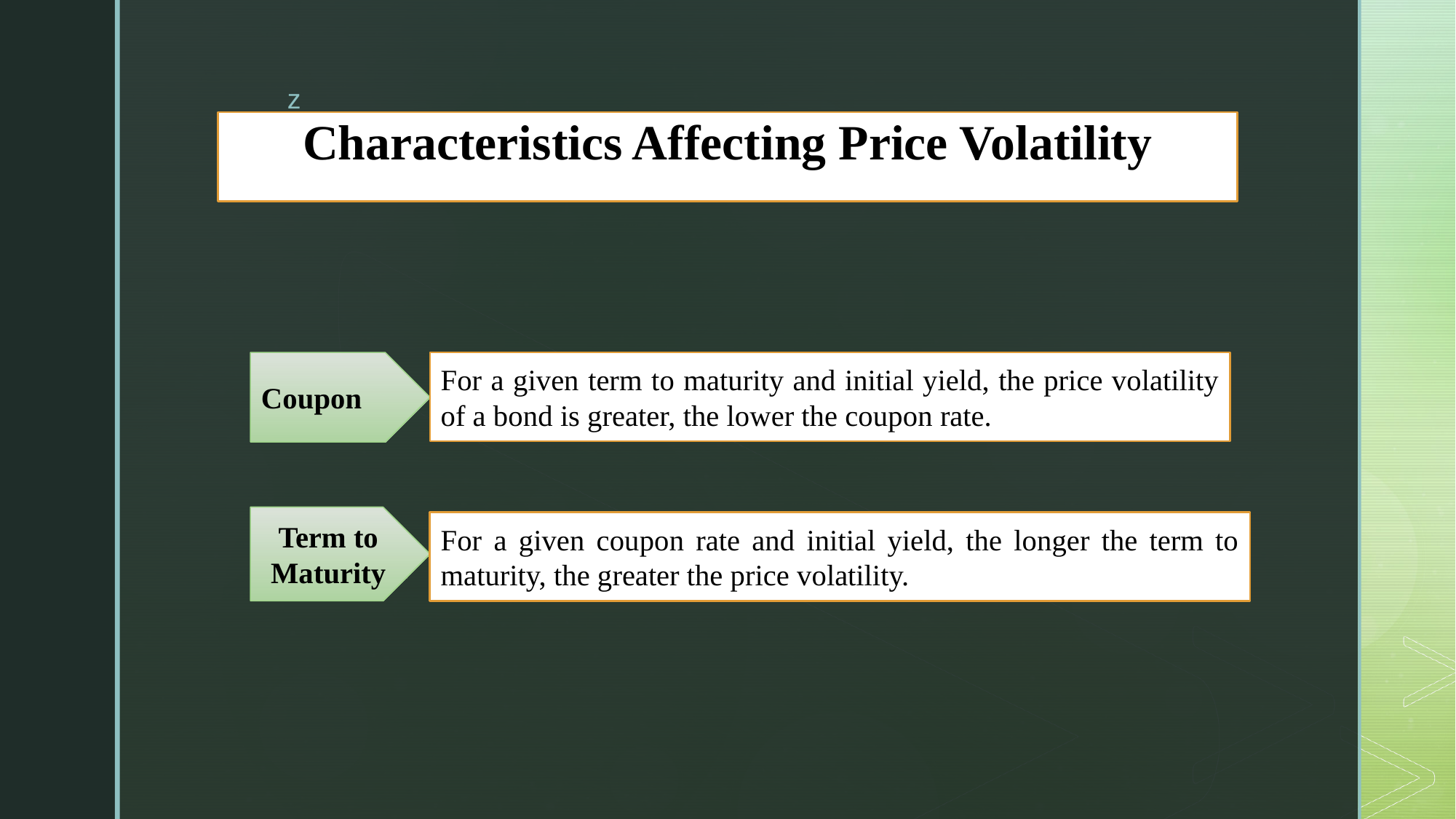

# Characteristics Affecting Price Volatility
For a given term to maturity and initial yield, the price volatility of a bond is greater, the lower the coupon rate.
Coupon
Term to Maturity
For a given coupon rate and initial yield, the longer the term to maturity, the greater the price volatility.